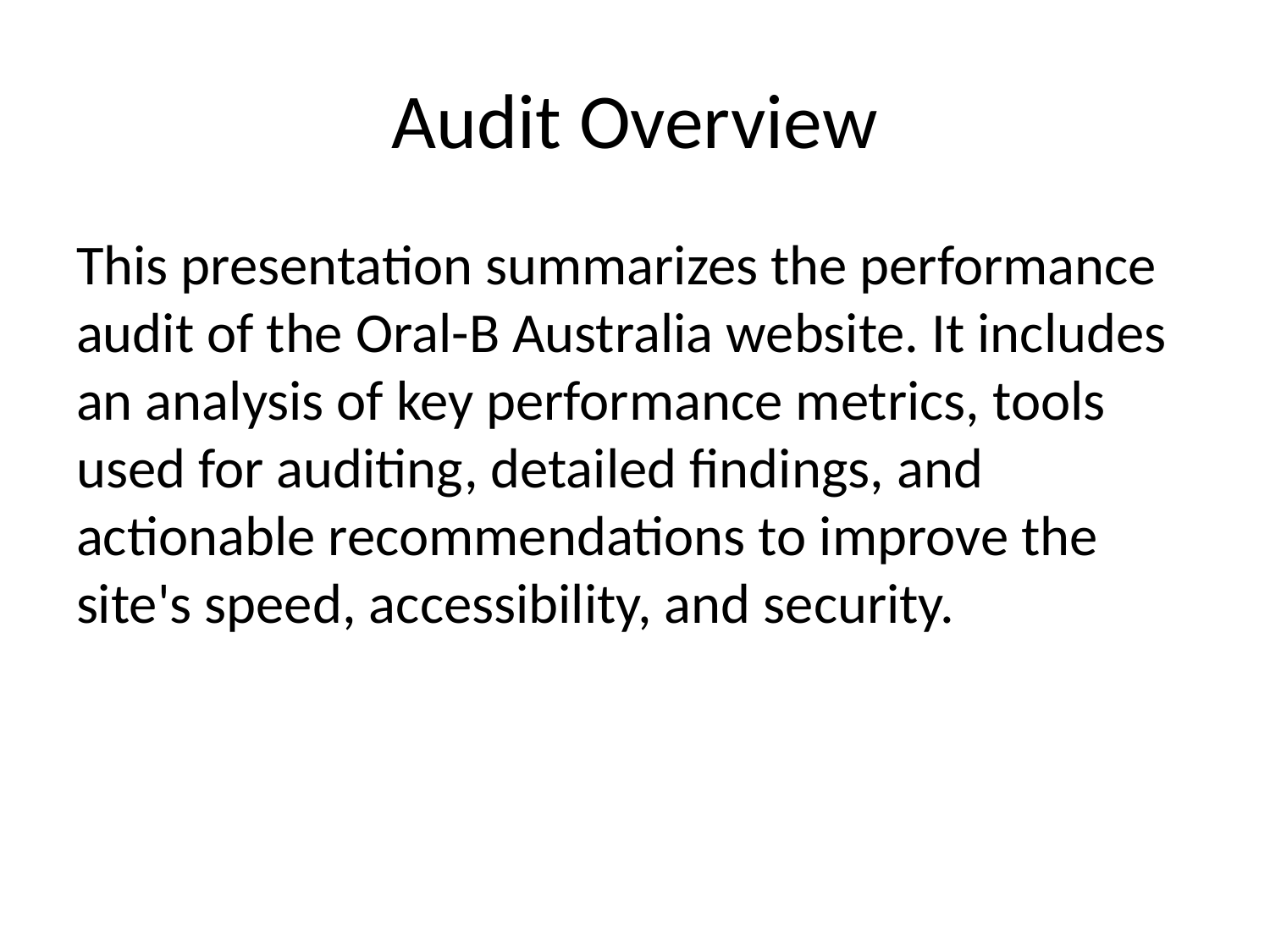

# Audit Overview
This presentation summarizes the performance audit of the Oral-B Australia website. It includes an analysis of key performance metrics, tools used for auditing, detailed findings, and actionable recommendations to improve the site's speed, accessibility, and security.